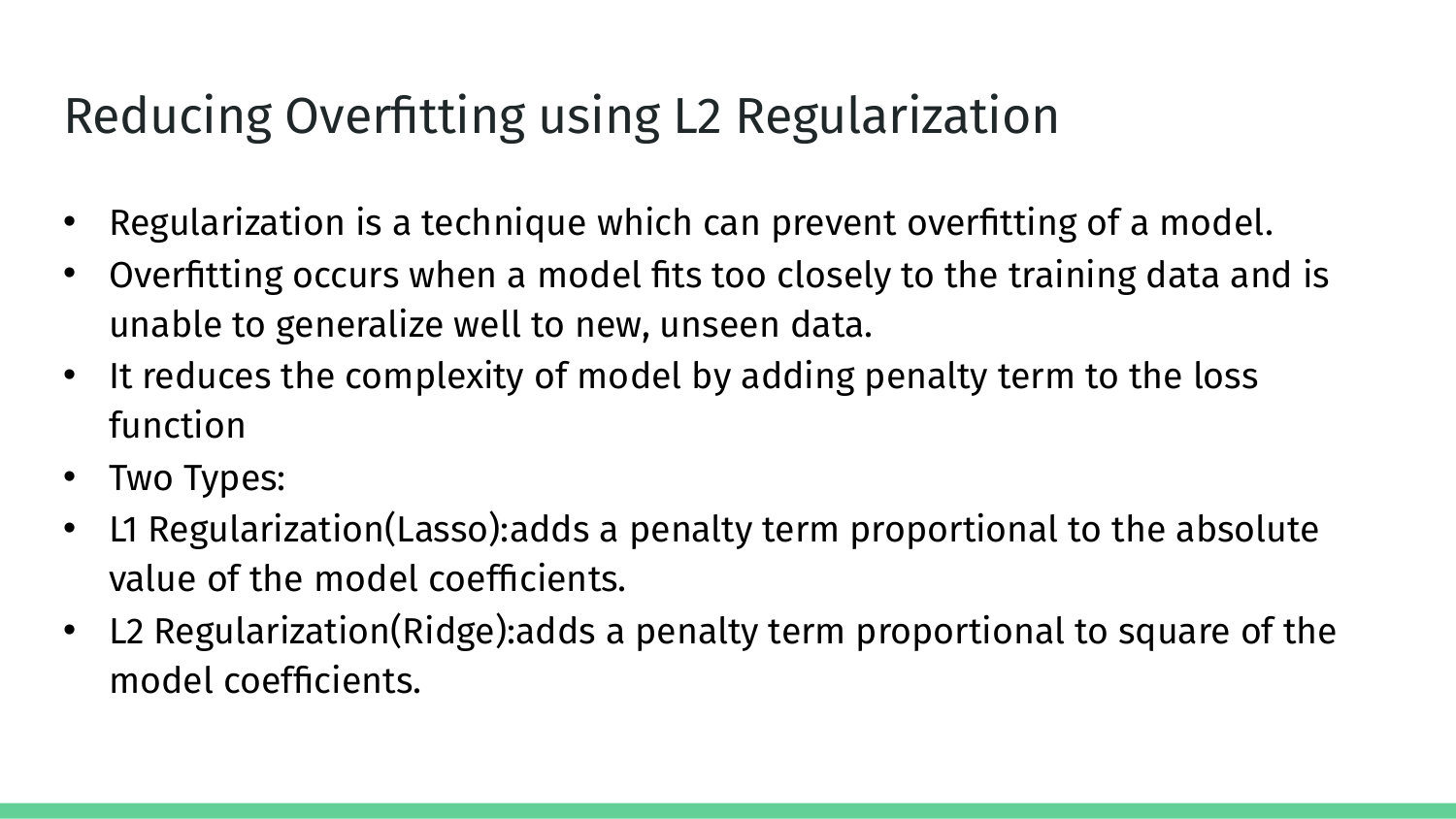

# Reducing Overfitting using L2 Regularization
Regularization is a technique which can prevent overfitting of a model.
Overfitting occurs when a model fits too closely to the training data and is unable to generalize well to new, unseen data.
It reduces the complexity of model by adding penalty term to the loss function
Two Types:
L1 Regularization(Lasso):adds a penalty term proportional to the absolute value of the model coefficients.
L2 Regularization(Ridge):adds a penalty term proportional to square of the model coefficients.